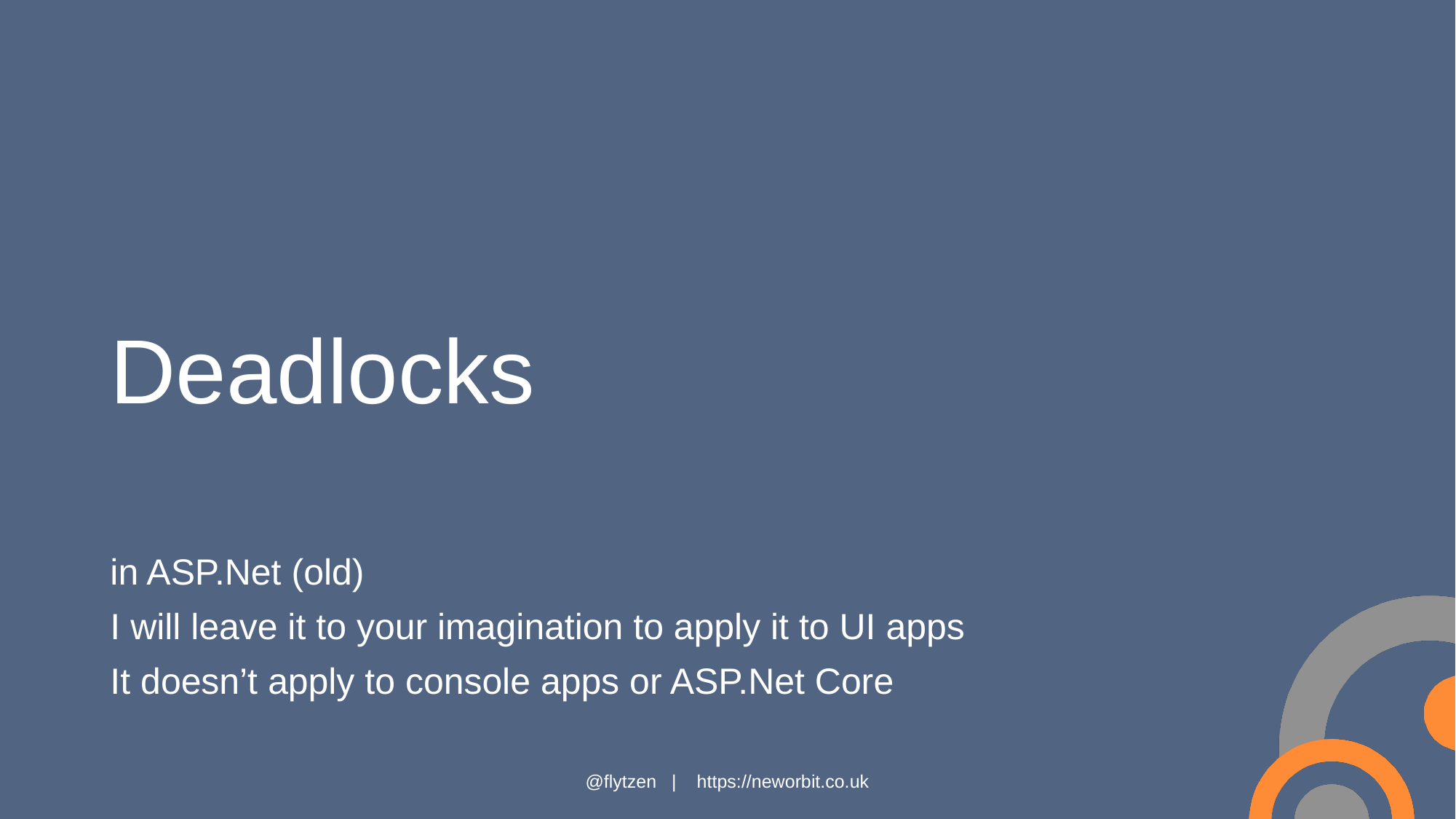

# Deadlocks
in ASP.Net (old)
I will leave it to your imagination to apply it to UI apps
It doesn’t apply to console apps or ASP.Net Core
@flytzen   |    https://neworbit.co.uk